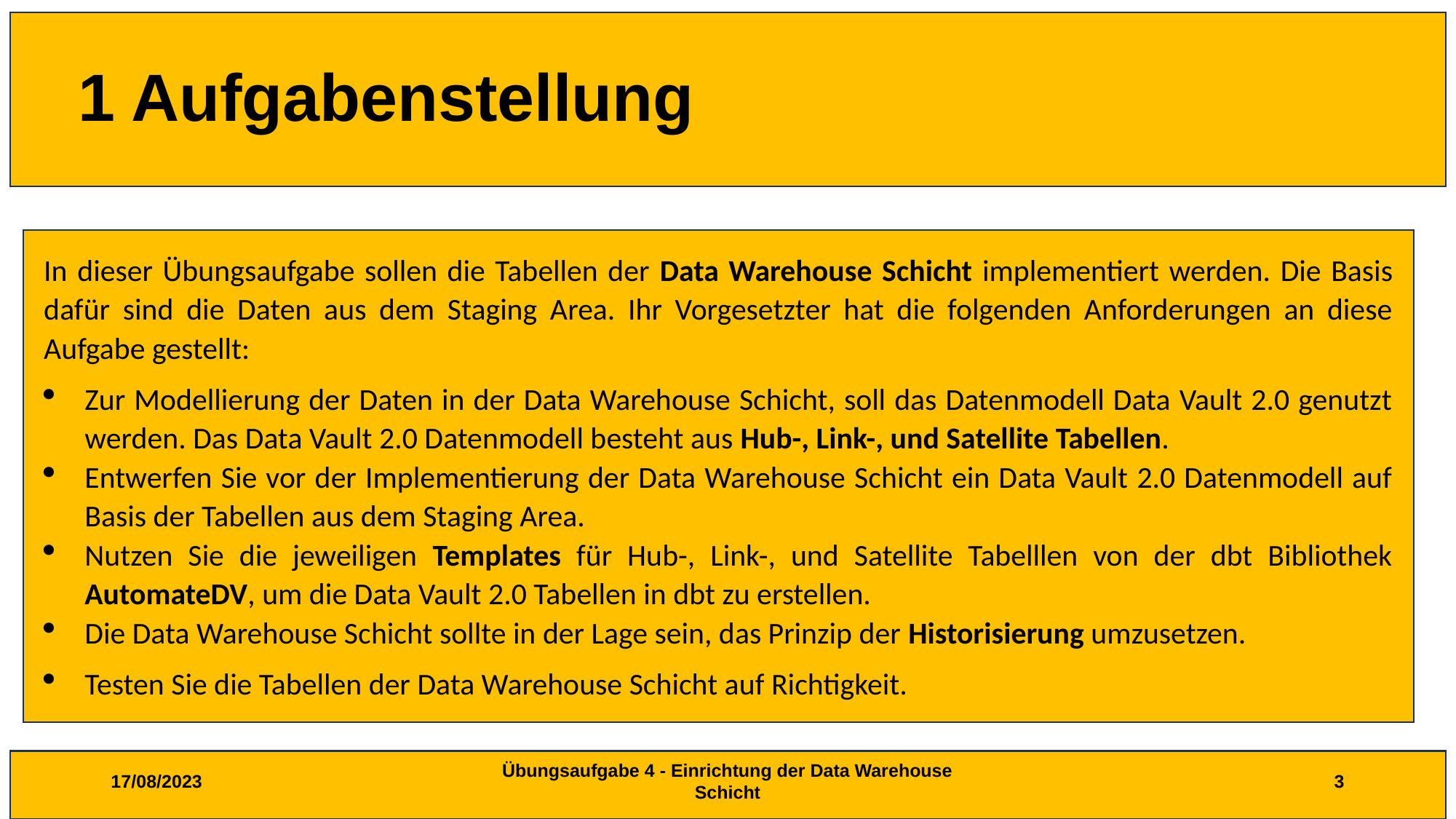

# 1 Aufgabenstellung

In dieser Übungsaufgabe sollen die Tabellen der Data Warehouse Schicht implementiert werden. Die Basis dafür sind die Daten aus dem Staging Area. Ihr Vorgesetzter hat die folgenden Anforderungen an diese Aufgabe gestellt:
Zur Modellierung der Daten in der Data Warehouse Schicht, soll das Datenmodell Data Vault 2.0 genutzt werden. Das Data Vault 2.0 Datenmodell besteht aus Hub-, Link-, und Satellite Tabellen.
Entwerfen Sie vor der Implementierung der Data Warehouse Schicht ein Data Vault 2.0 Datenmodell auf Basis der Tabellen aus dem Staging Area.
Nutzen Sie die jeweiligen Templates für Hub-, Link-, und Satellite Tabelllen von der dbt Bibliothek AutomateDV, um die Data Vault 2.0 Tabellen in dbt zu erstellen.
Die Data Warehouse Schicht sollte in der Lage sein, das Prinzip der Historisierung umzusetzen.
Testen Sie die Tabellen der Data Warehouse Schicht auf Richtigkeit.

17/08/2023
Übungsaufgabe 4 - Einrichtung der Data Warehouse Schicht
3